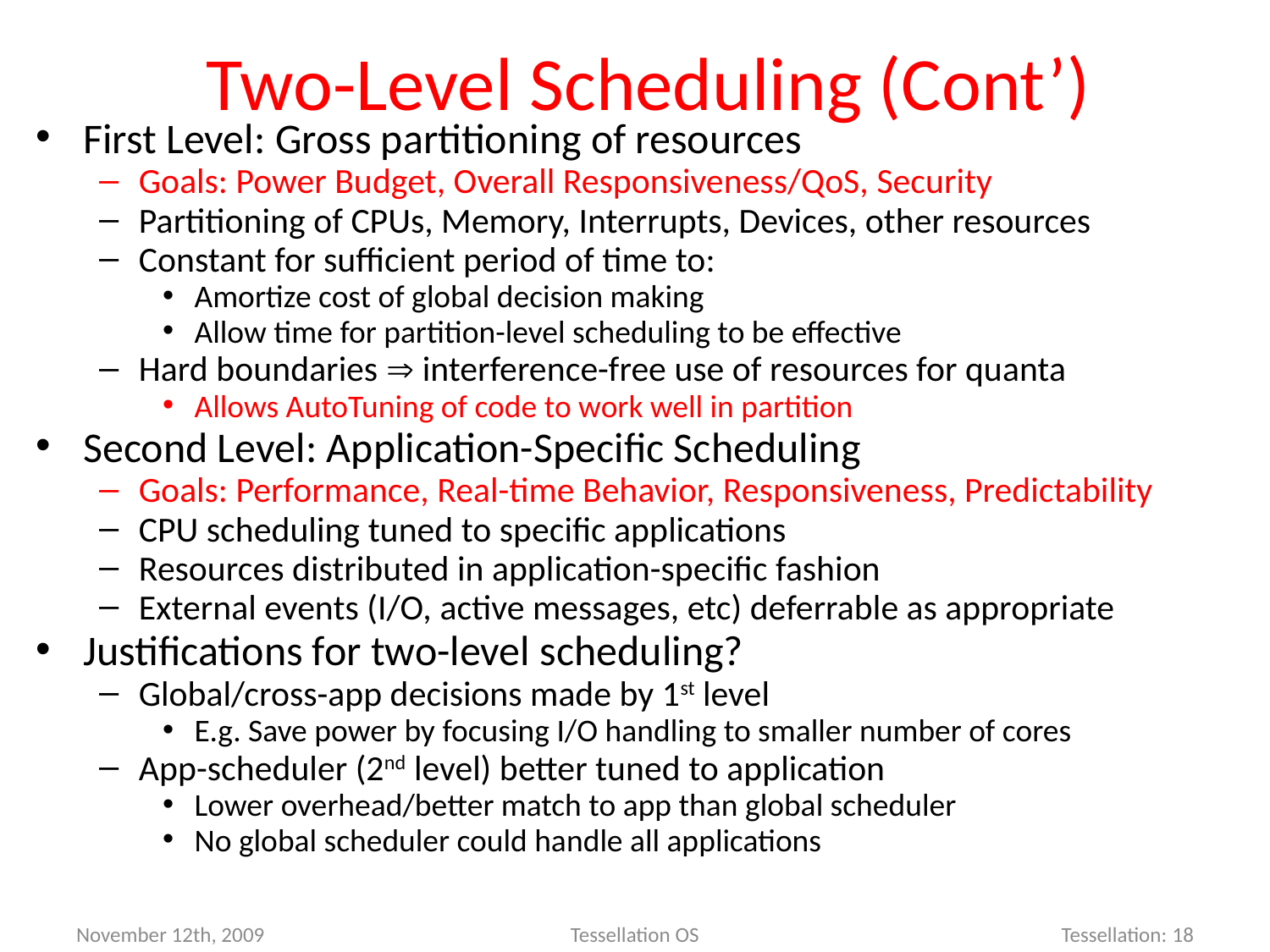

# Two-Level Scheduling (Cont’)
First Level: Gross partitioning of resources
Goals: Power Budget, Overall Responsiveness/QoS, Security
Partitioning of CPUs, Memory, Interrupts, Devices, other resources
Constant for sufficient period of time to:
Amortize cost of global decision making
Allow time for partition-level scheduling to be effective
Hard boundaries ⇒ interference-free use of resources for quanta
Allows AutoTuning of code to work well in partition
Second Level: Application-Specific Scheduling
Goals: Performance, Real-time Behavior, Responsiveness, Predictability
CPU scheduling tuned to specific applications
Resources distributed in application-specific fashion
External events (I/O, active messages, etc) deferrable as appropriate
Justifications for two-level scheduling?
Global/cross-app decisions made by 1st level
E.g. Save power by focusing I/O handling to smaller number of cores
App-scheduler (2nd level) better tuned to application
Lower overhead/better match to app than global scheduler
No global scheduler could handle all applications

Tessellation OS
Tessellation: 18
November 12th, 2009